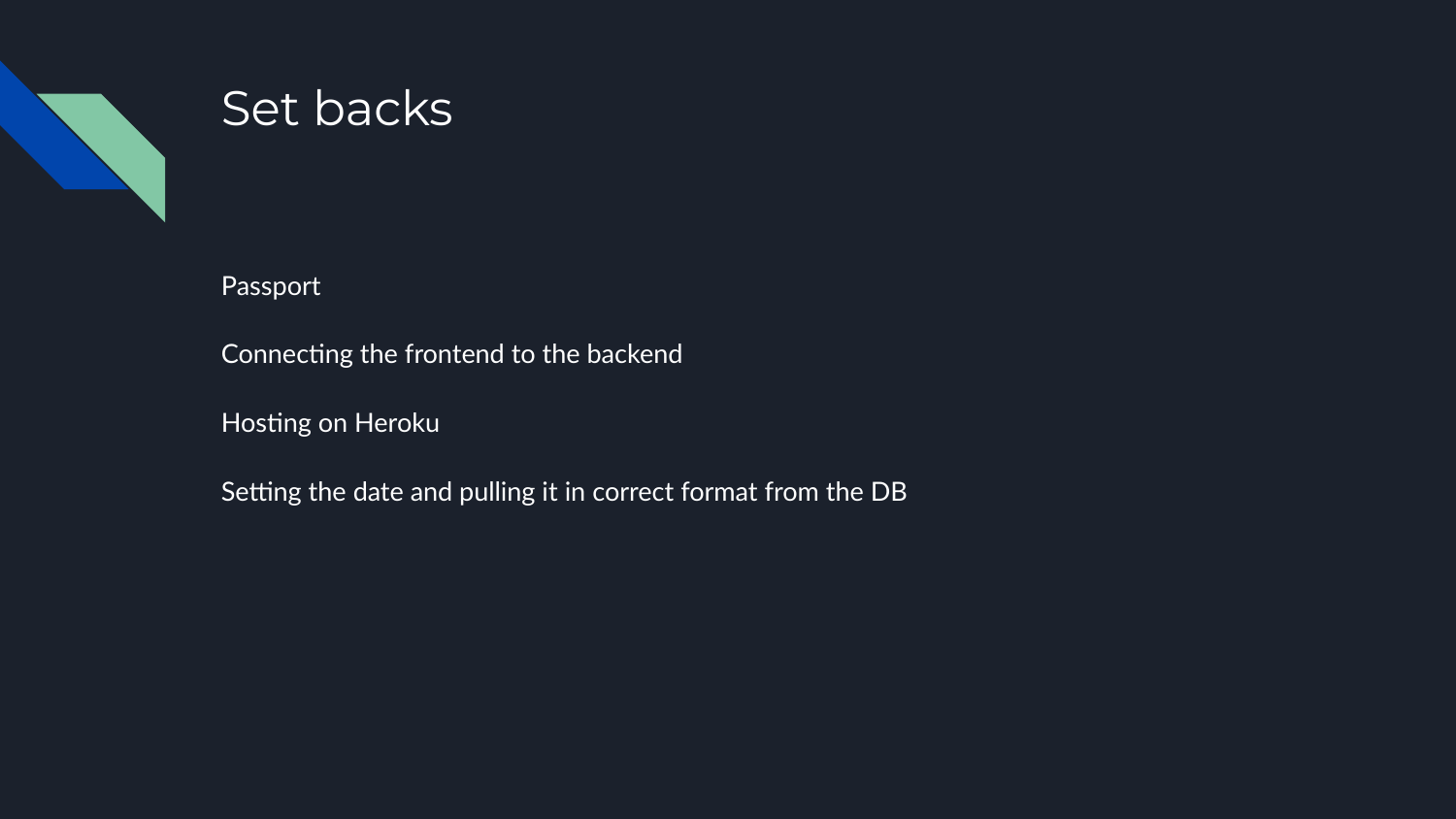

# Set backs
Passport
Connecting the frontend to the backend
Hosting on Heroku
Setting the date and pulling it in correct format from the DB